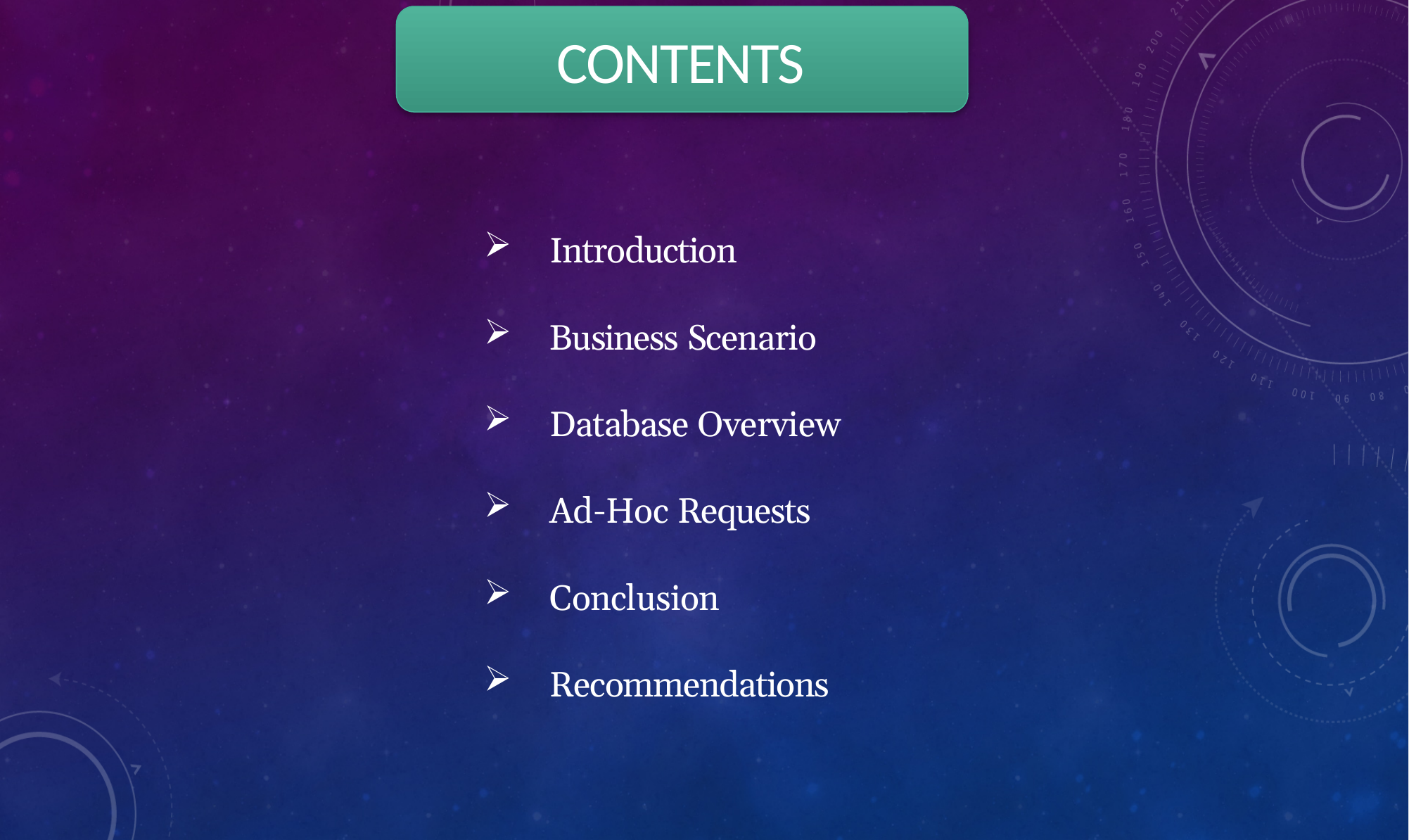

# Contents
Introduction

Business Scenario

Database Overview

Ad-Hoc Requests

Conclusion

Recommendations